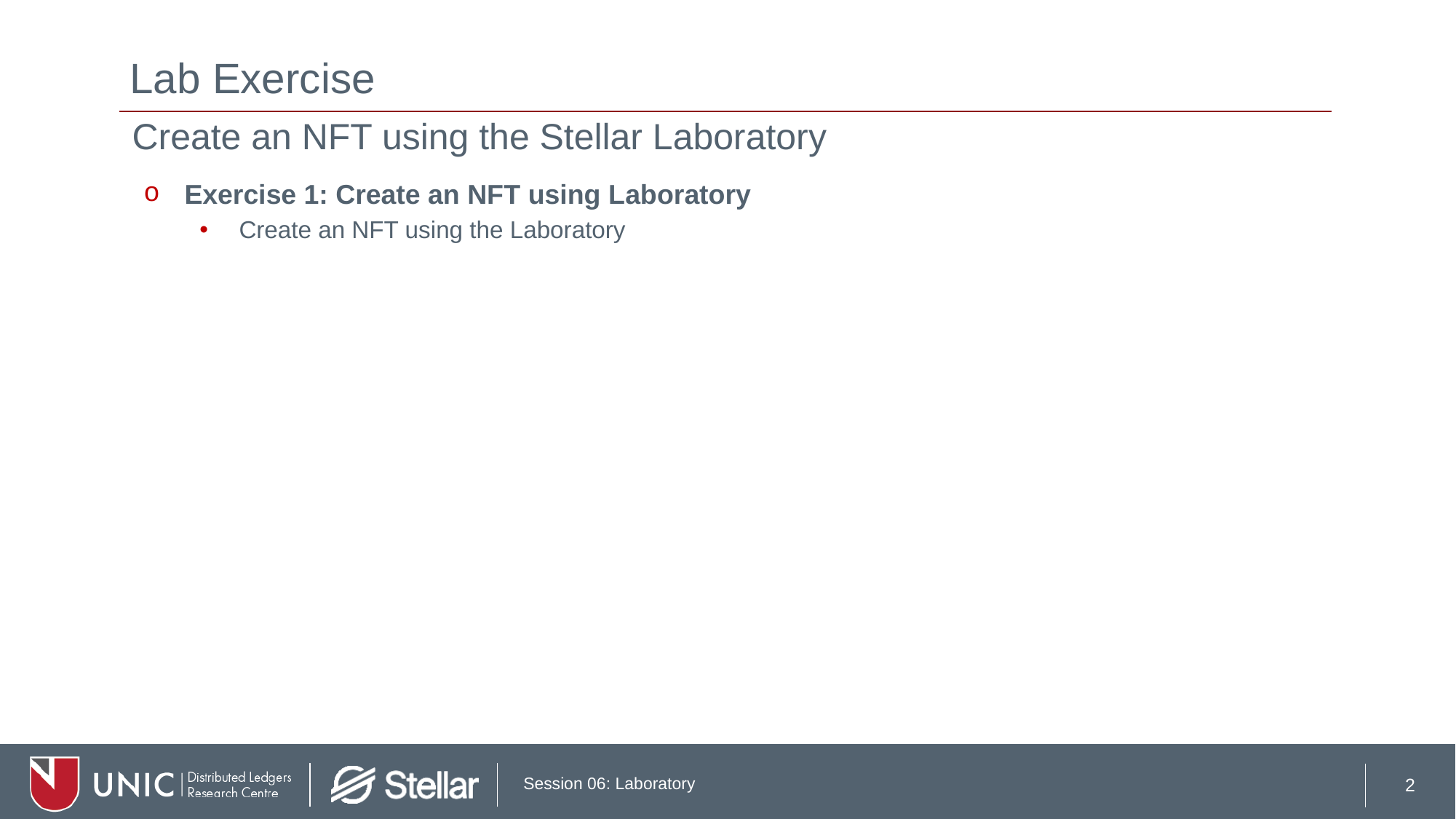

# Lab Exercise
Create an NFT using the Stellar Laboratory
Exercise 1: Create an NFT using Laboratory
Create an NFT using the Laboratory

2
Session 06: Laboratory